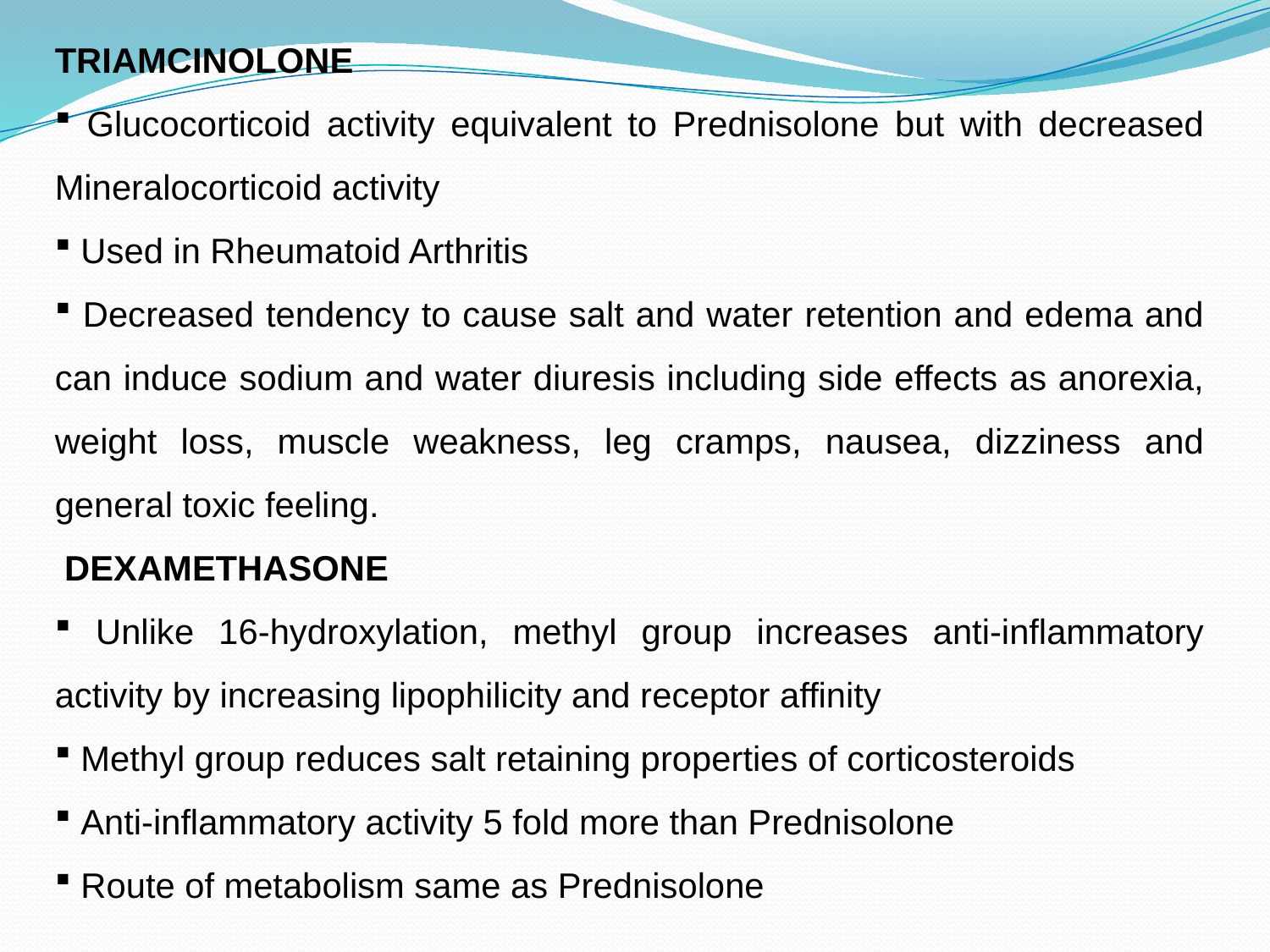

TRIAMCINOLONE
 Glucocorticoid activity equivalent to Prednisolone but with decreased Mineralocorticoid activity
 Used in Rheumatoid Arthritis
 Decreased tendency to cause salt and water retention and edema and can induce sodium and water diuresis including side effects as anorexia, weight loss, muscle weakness, leg cramps, nausea, dizziness and general toxic feeling.
 DEXAMETHASONE
 Unlike 16-hydroxylation, methyl group increases anti-inflammatory activity by increasing lipophilicity and receptor affinity
 Methyl group reduces salt retaining properties of corticosteroids
 Anti-inflammatory activity 5 fold more than Prednisolone
 Route of metabolism same as Prednisolone